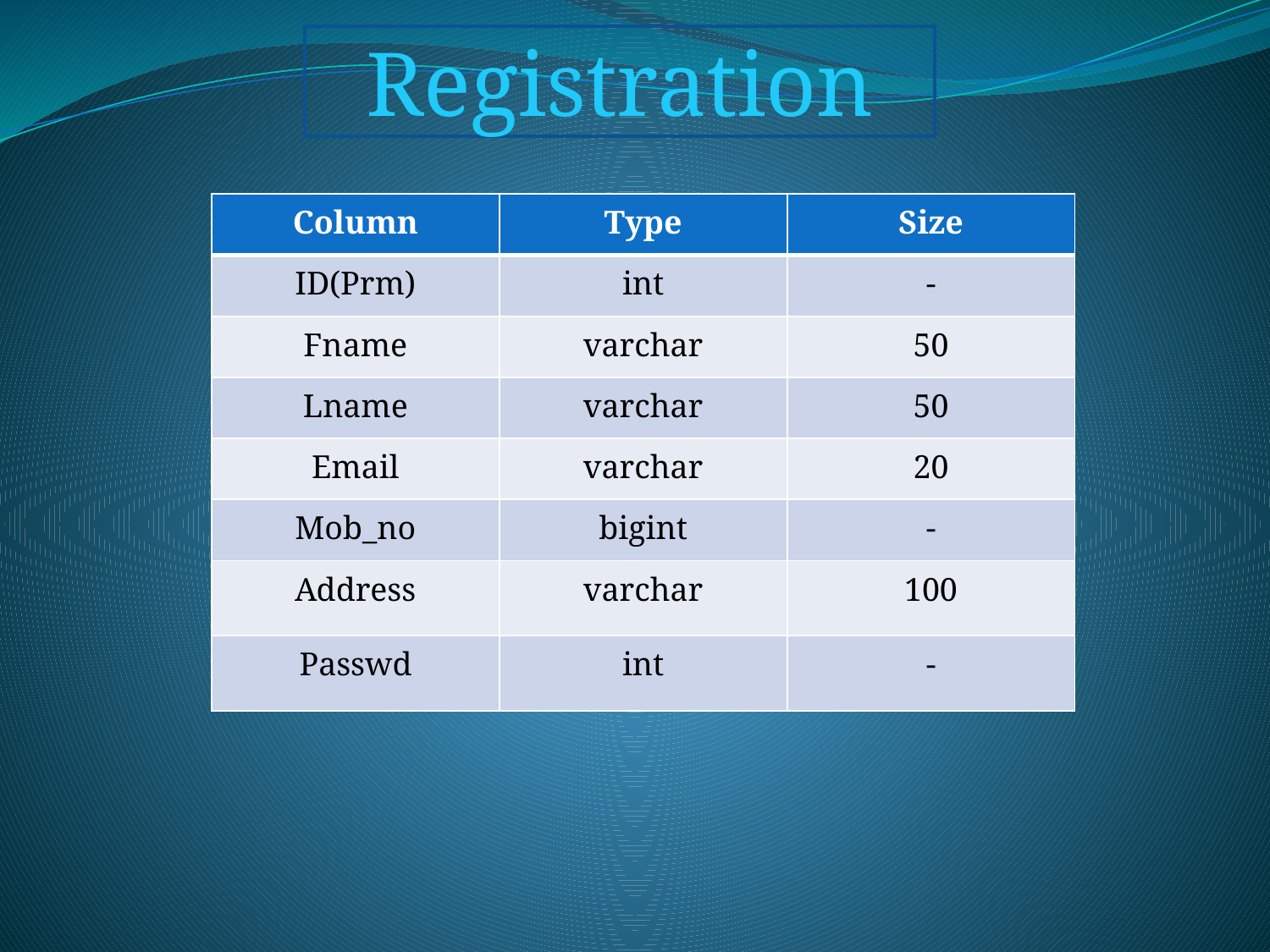

Registration
| Column | Type | Size |
| --- | --- | --- |
| ID(Prm) | int | - |
| Fname | varchar | 50 |
| Lname | varchar | 50 |
| Email | varchar | 20 |
| Mob\_no | bigint | - |
| Address | varchar | 100 |
| Passwd | int | - |